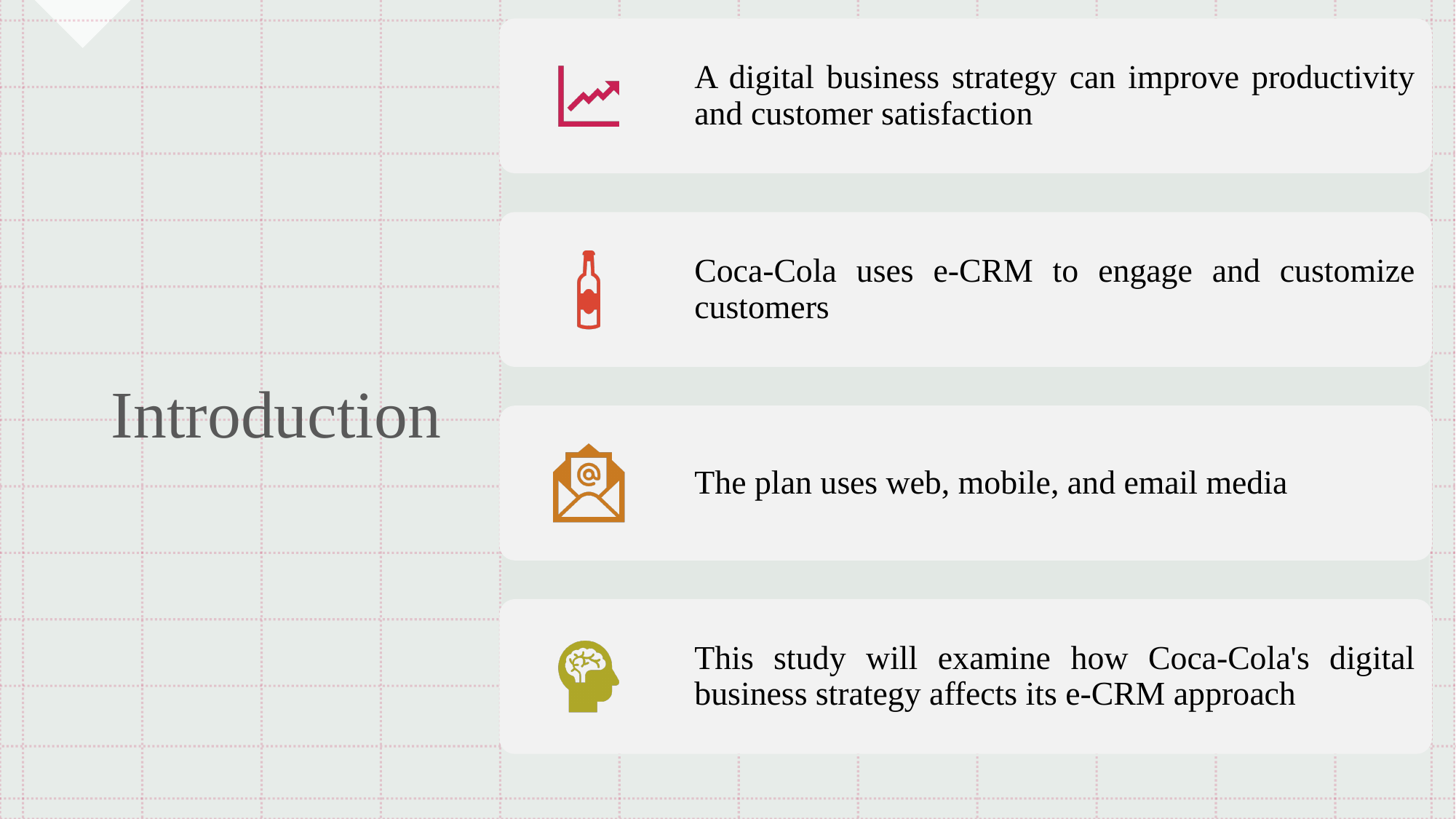

A digital business strategy can improve productivity and customer satisfaction
Coca-Cola uses e-CRM to engage and customize customers
The plan uses web, mobile, and email media
This study will examine how Coca-Cola's digital business strategy affects its e-CRM approach

# Introduction